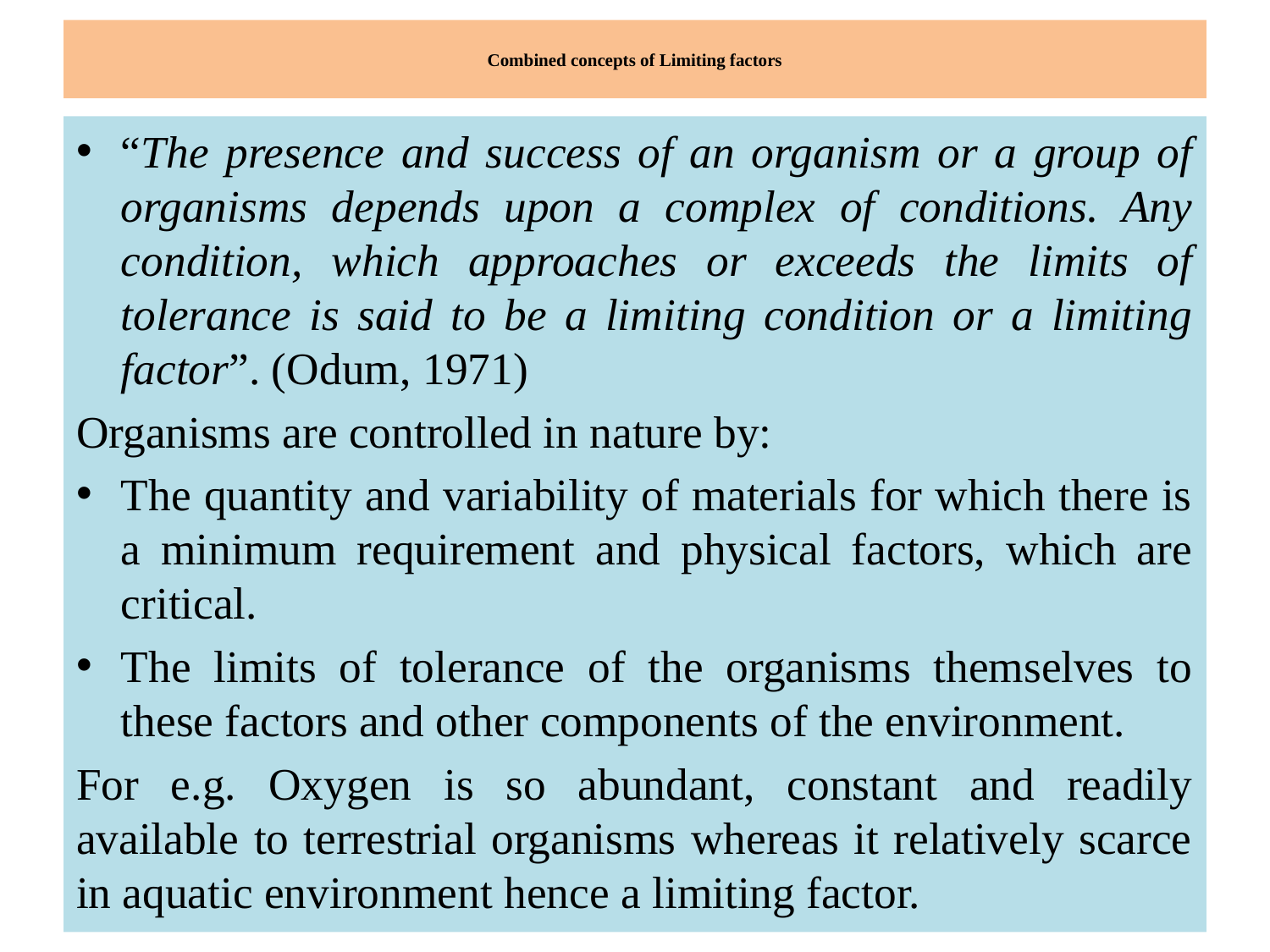

# Combined concepts of Limiting factors
“The presence and success of an organism or a group of organisms depends upon a complex of conditions. Any condition, which approaches or exceeds the limits of tolerance is said to be a limiting condition or a limiting factor”. (Odum, 1971)
Organisms are controlled in nature by:
The quantity and variability of materials for which there is a minimum requirement and physical factors, which are critical.
The limits of tolerance of the organisms themselves to these factors and other components of the environment.
For e.g. Oxygen is so abundant, constant and readily available to terrestrial organisms whereas it relatively scarce in aquatic environment hence a limiting factor.